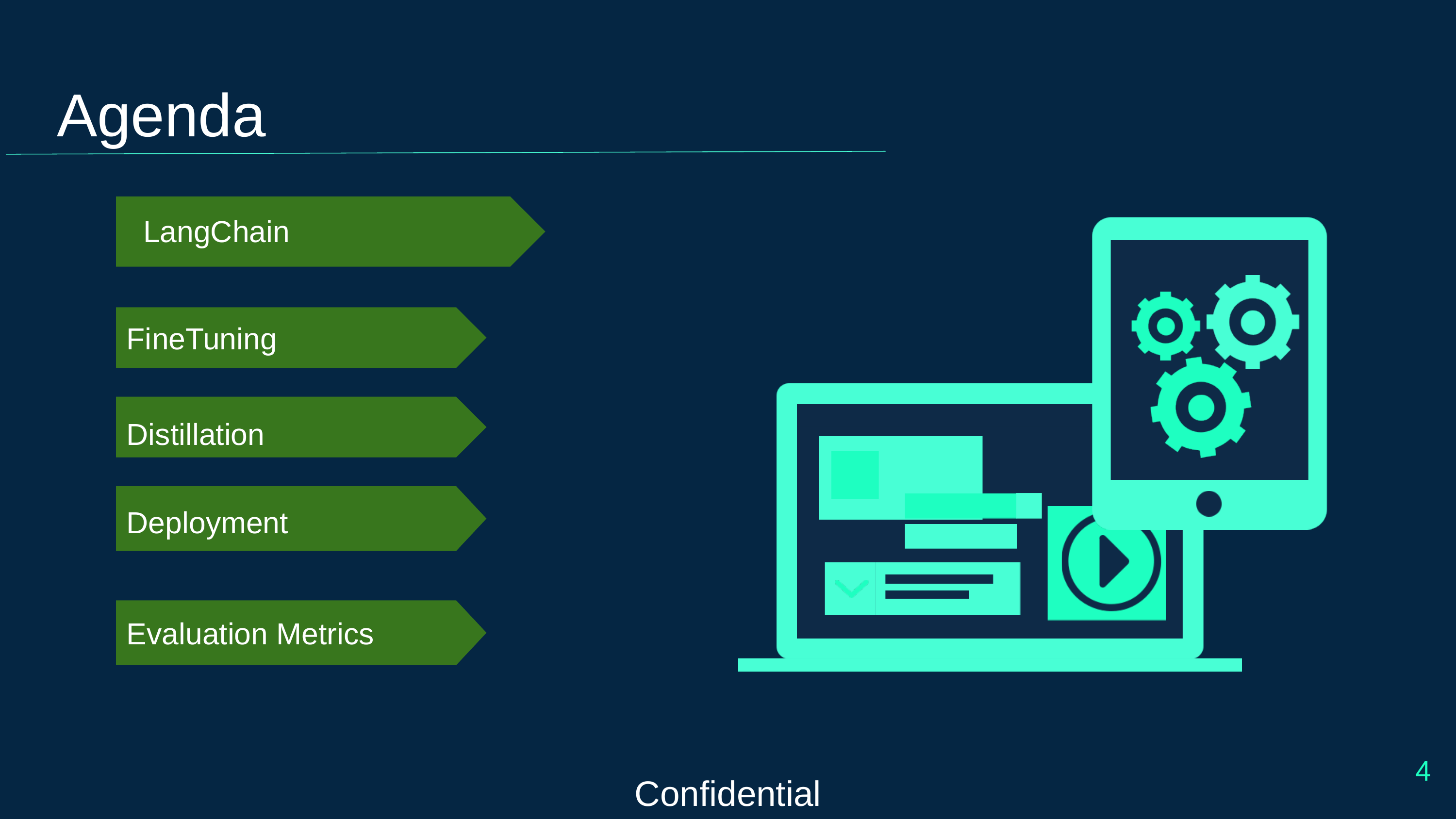

Agenda

LangChain

FineTuning

Distillation

Deployment

Evaluation Metrics

4
Confidential